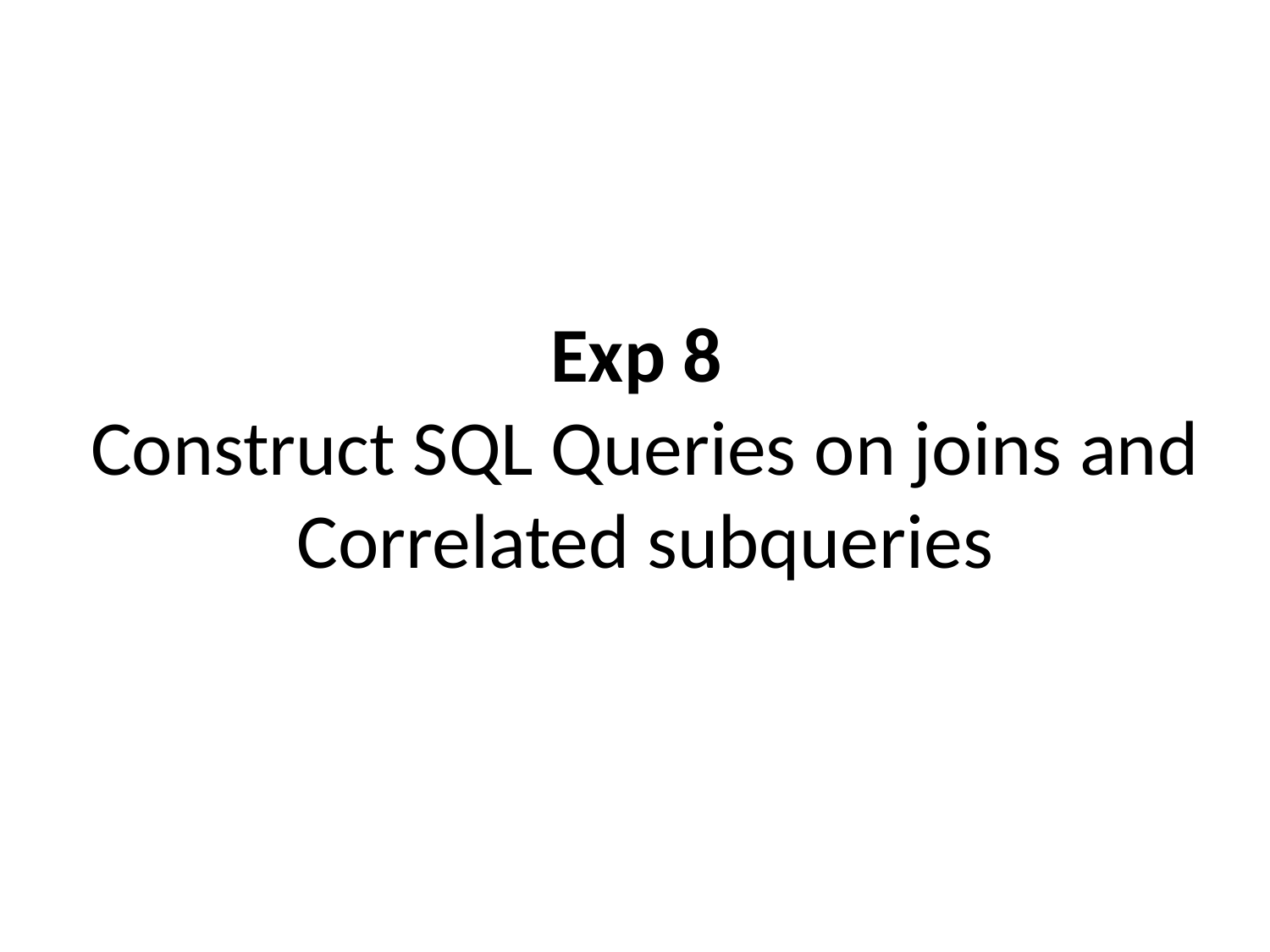

# Exp 8 Construct SQL Queries on joins and Correlated subqueries